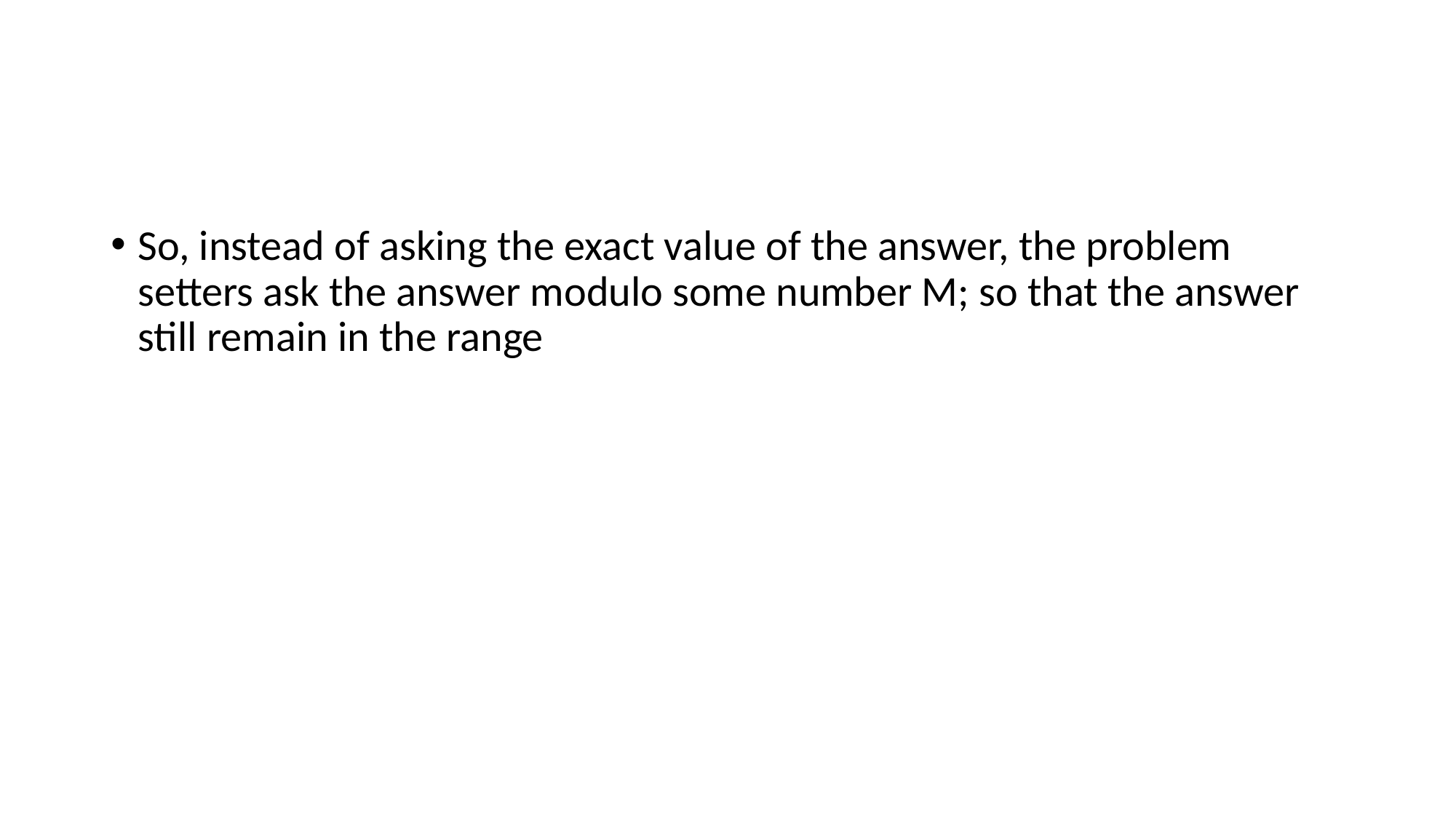

So, instead of asking the exact value of the answer, the problem setters ask the answer modulo some number M; so that the answer still remain in the range